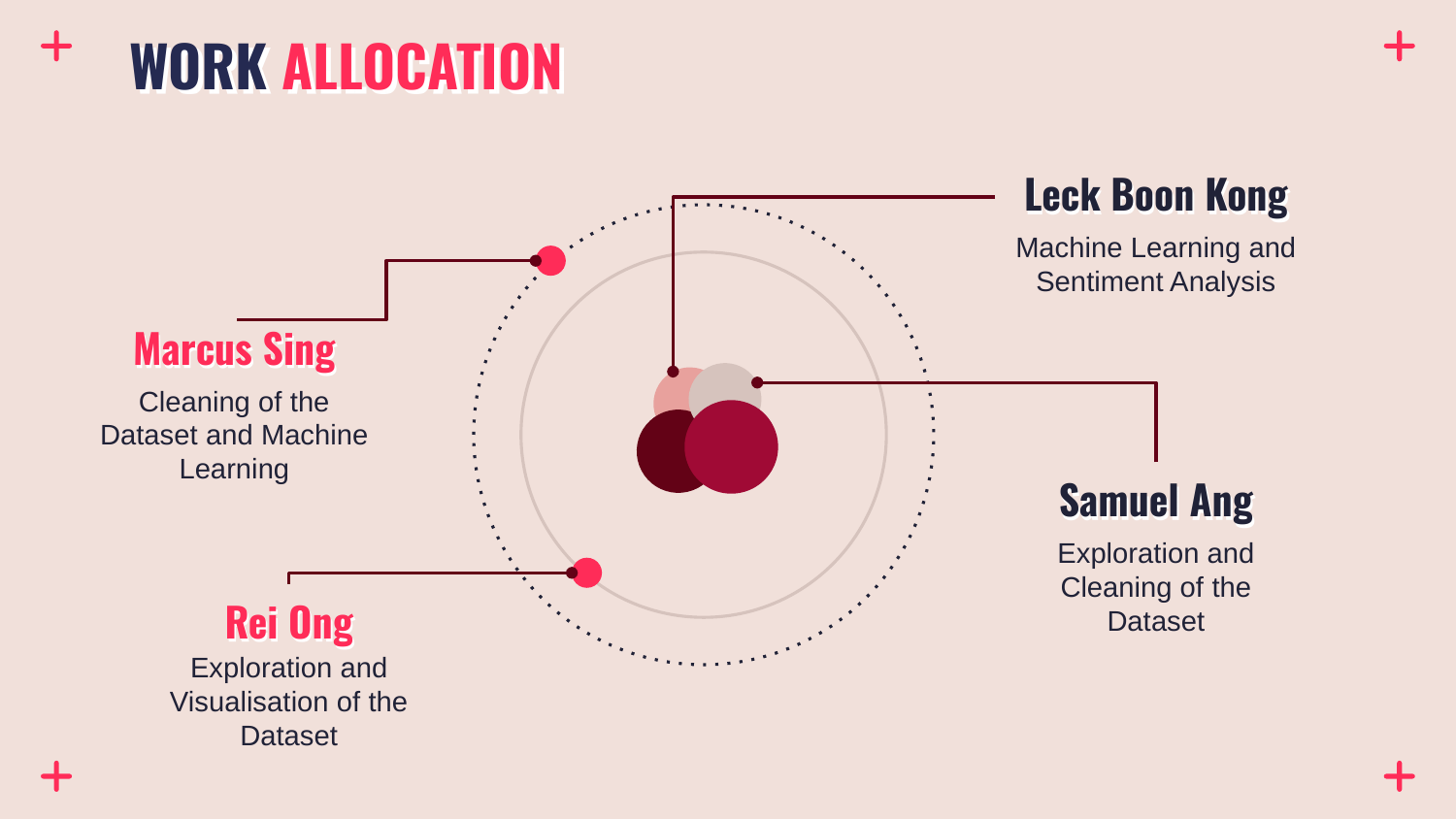

# WORK ALLOCATION
Leck Boon Kong

Machine Learning and Sentiment Analysis

Marcus Sing
Cleaning of the Dataset and Machine Learning

Samuel Ang

Exploration and Cleaning of the Dataset

Rei Ong

Exploration and Visualisation of the Dataset